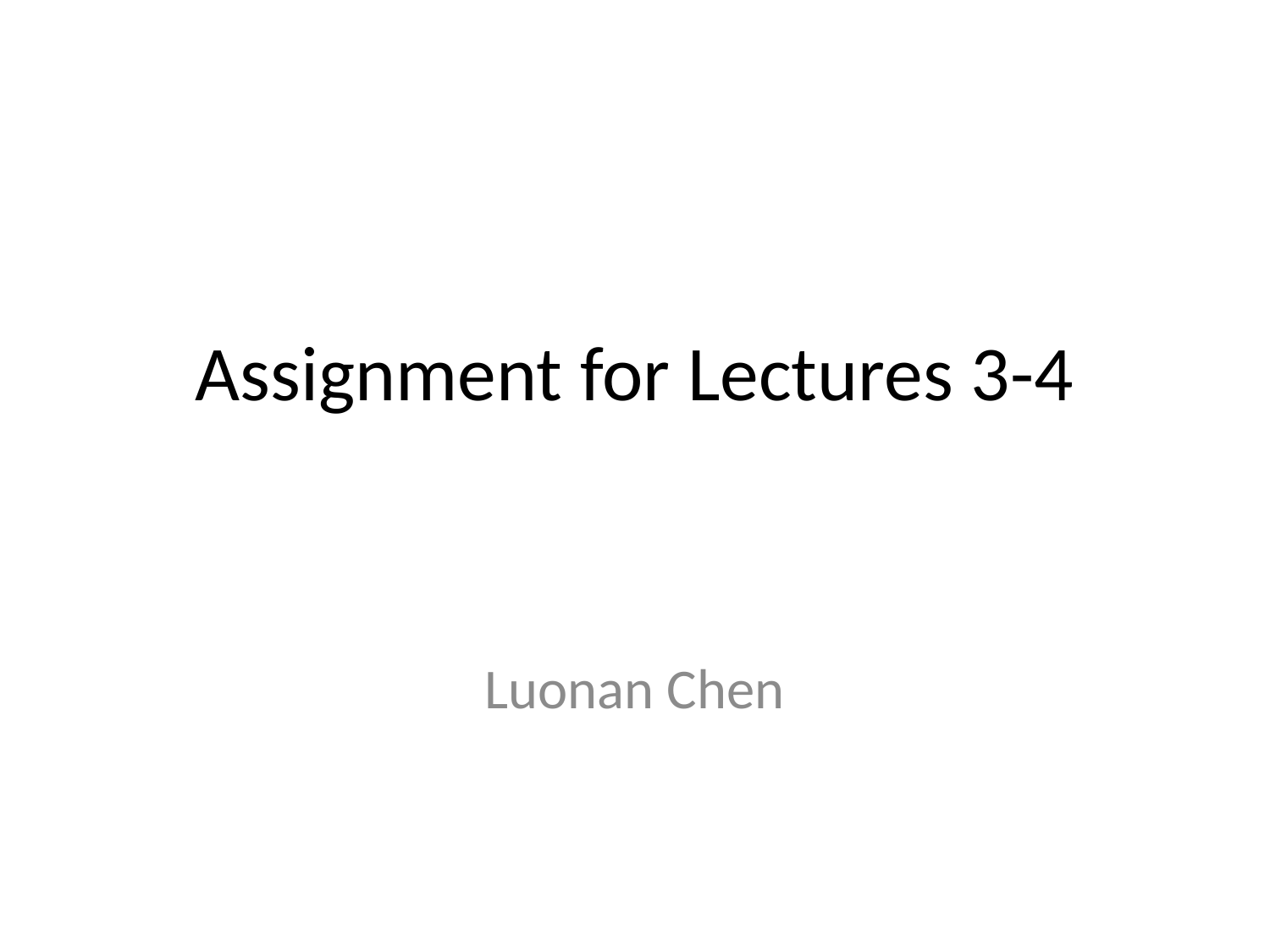

# Assignment for Lectures 3-4
Luonan Chen